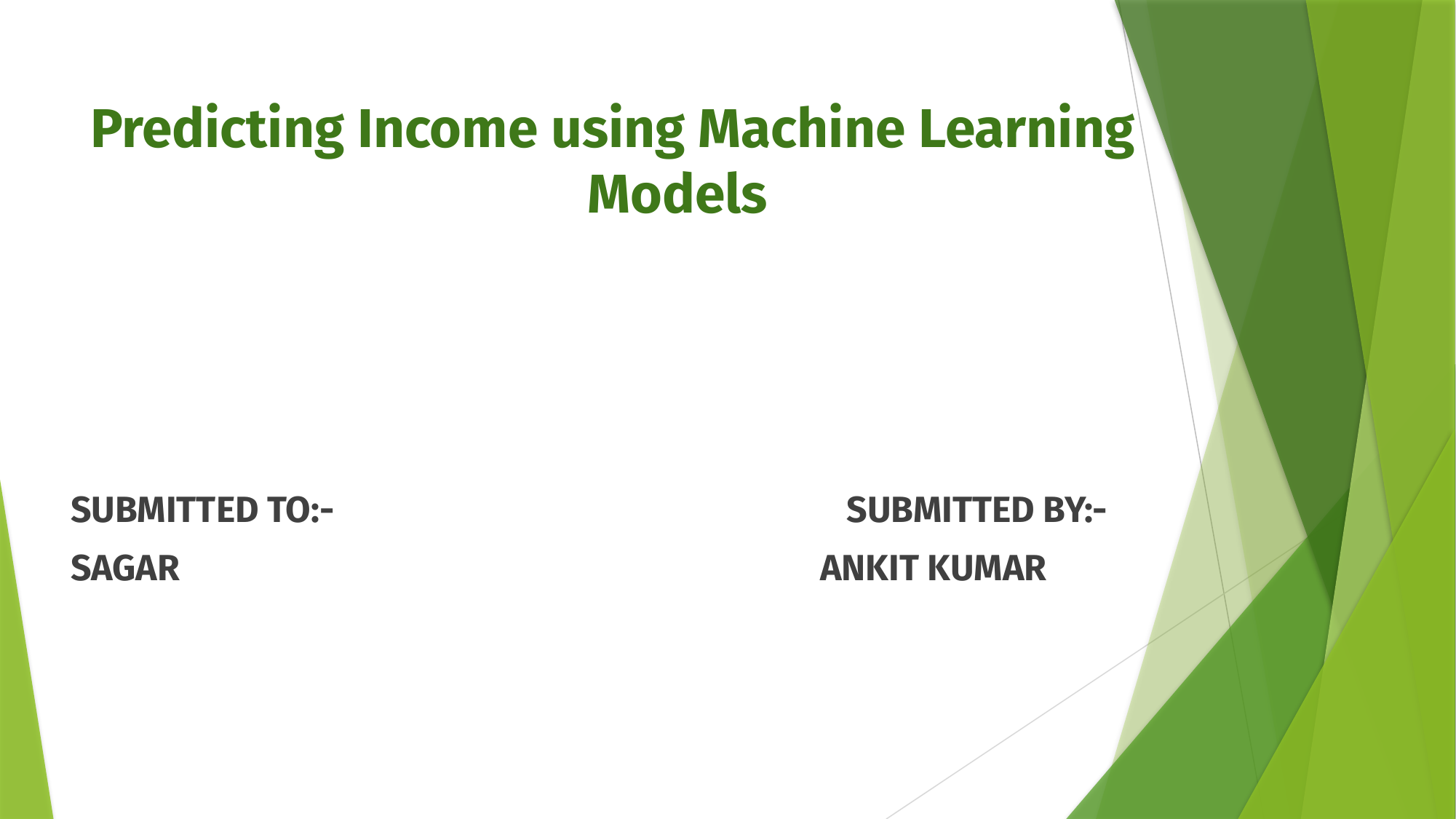

# Predicting Income using Machine Learning           Models

SUBMITTED TO:-                                                            SUBMITTED BY:-
SAGAR                                                                           ANKIT KUMAR